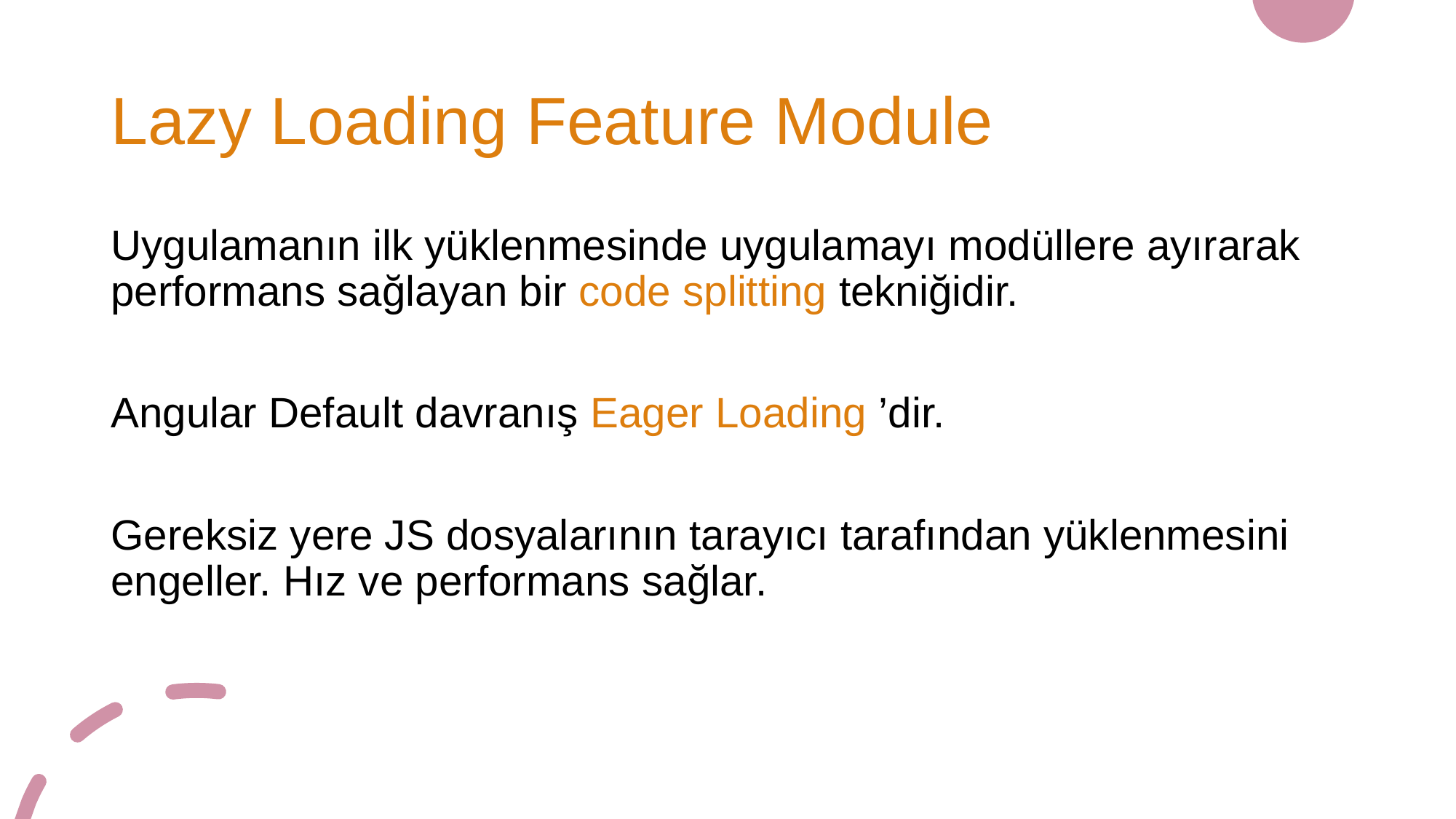

# Lazy Loading Feature Module
Uygulamanın ilk yüklenmesinde uygulamayı modüllere ayırarak performans sağlayan bir code splitting tekniğidir.

Angular Default davranış Eager Loading ’dir.

Gereksiz yere JS dosyalarının tarayıcı tarafından yüklenmesini engeller. Hız ve performans sağlar.